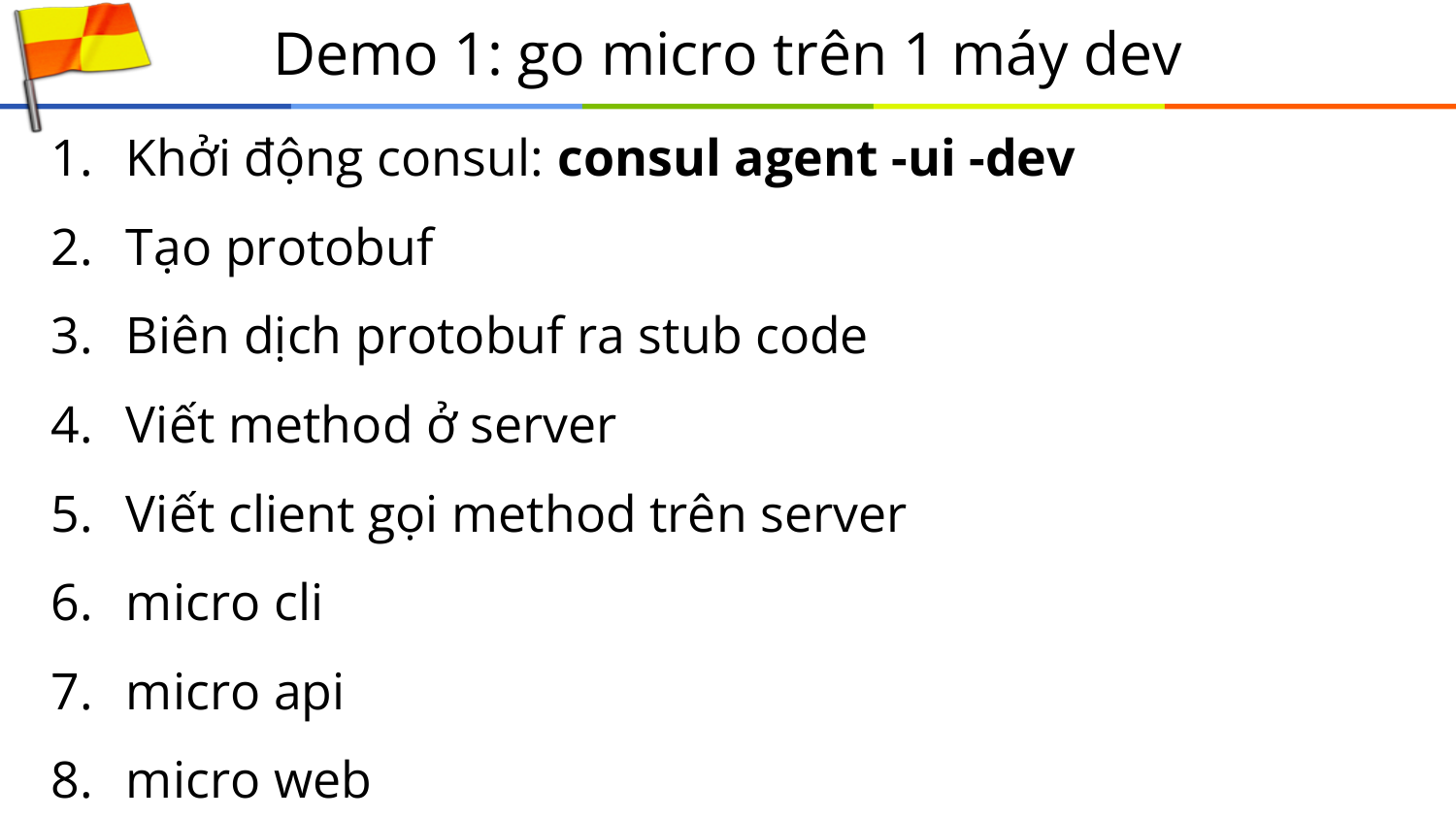

# Demo 1: go micro trên 1 máy dev
Khởi động consul: consul agent -ui -dev
Tạo protobuf
Biên dịch protobuf ra stub code
Viết method ở server
Viết client gọi method trên server
micro cli
micro api
micro web